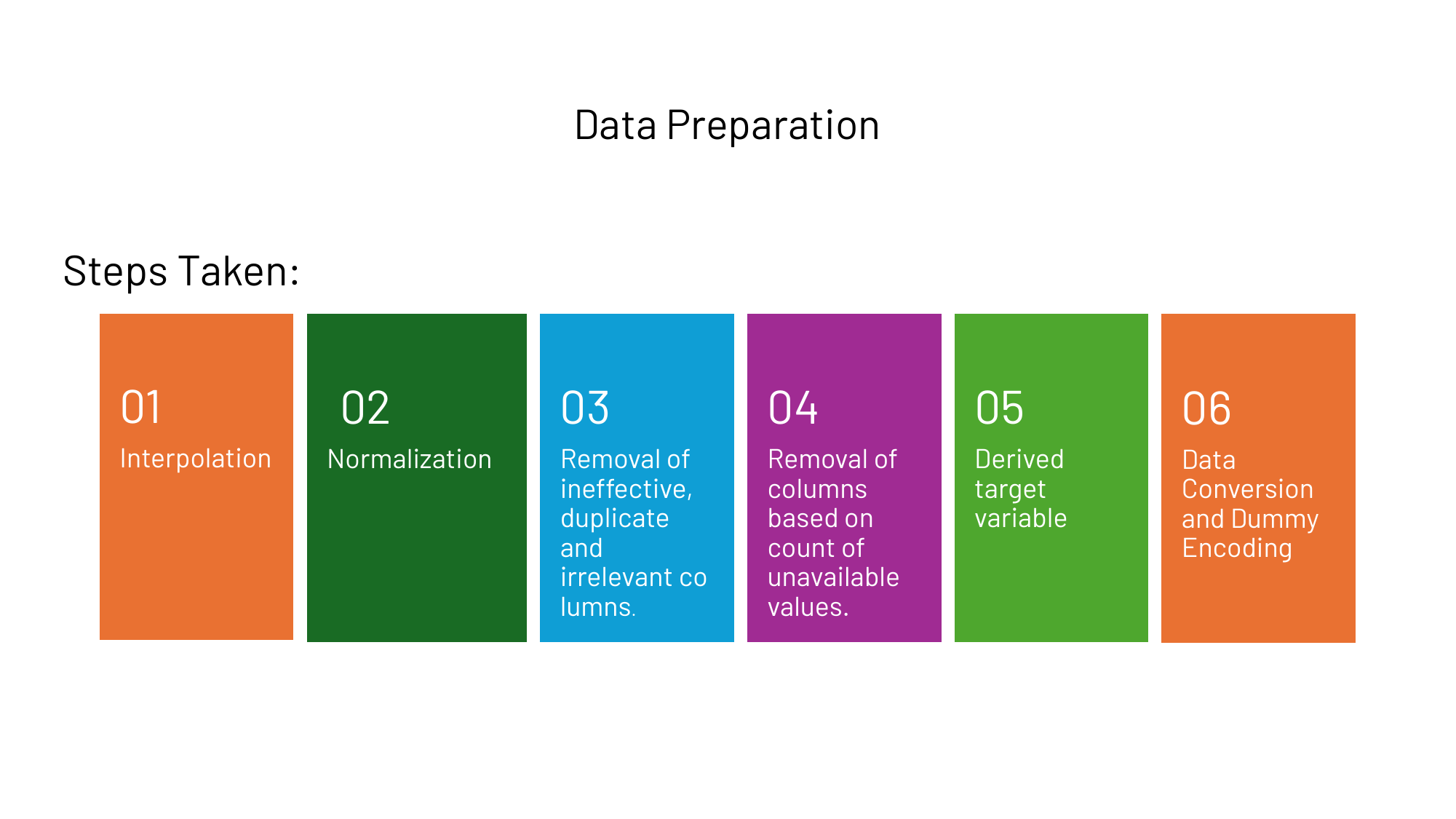

# Data Preparation
Steps Taken:
Interpolation
01
Normalization
02
Removal of ineffective, duplicate and irrelevant columns.
03
Removal of columns based on count of unavailable values.
04
Derived target variable
05
Data Conversion and Dummy Encoding
06